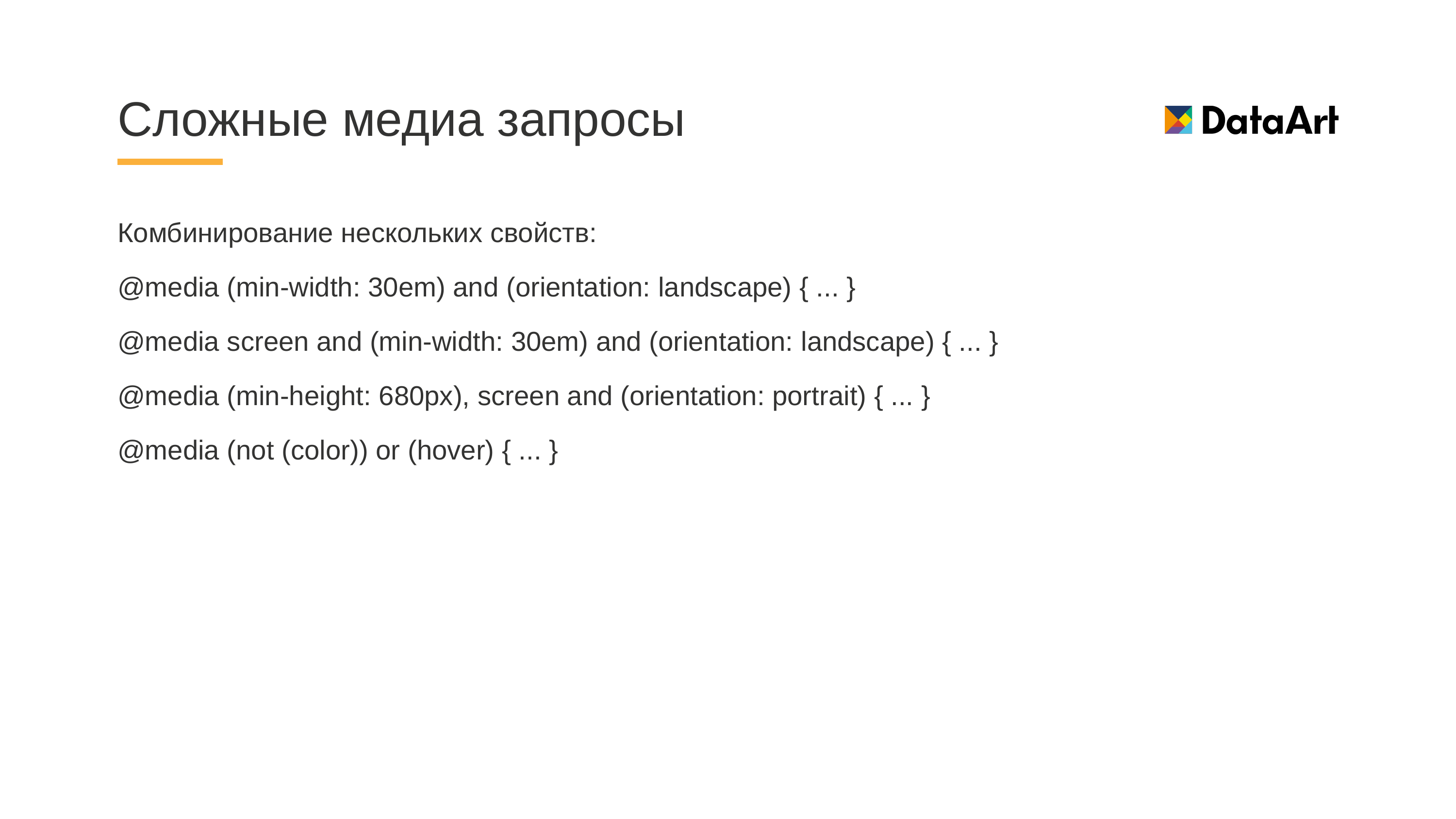

# Сложные медиа запросы
Комбинирование нескольких свойств:
@media (min-width: 30em) and (orientation: landscape) { ... }
@media screen and (min-width: 30em) and (orientation: landscape) { ... }
@media (min-height: 680px), screen and (orientation: portrait) { ... }
@media (not (color)) or (hover) { ... }